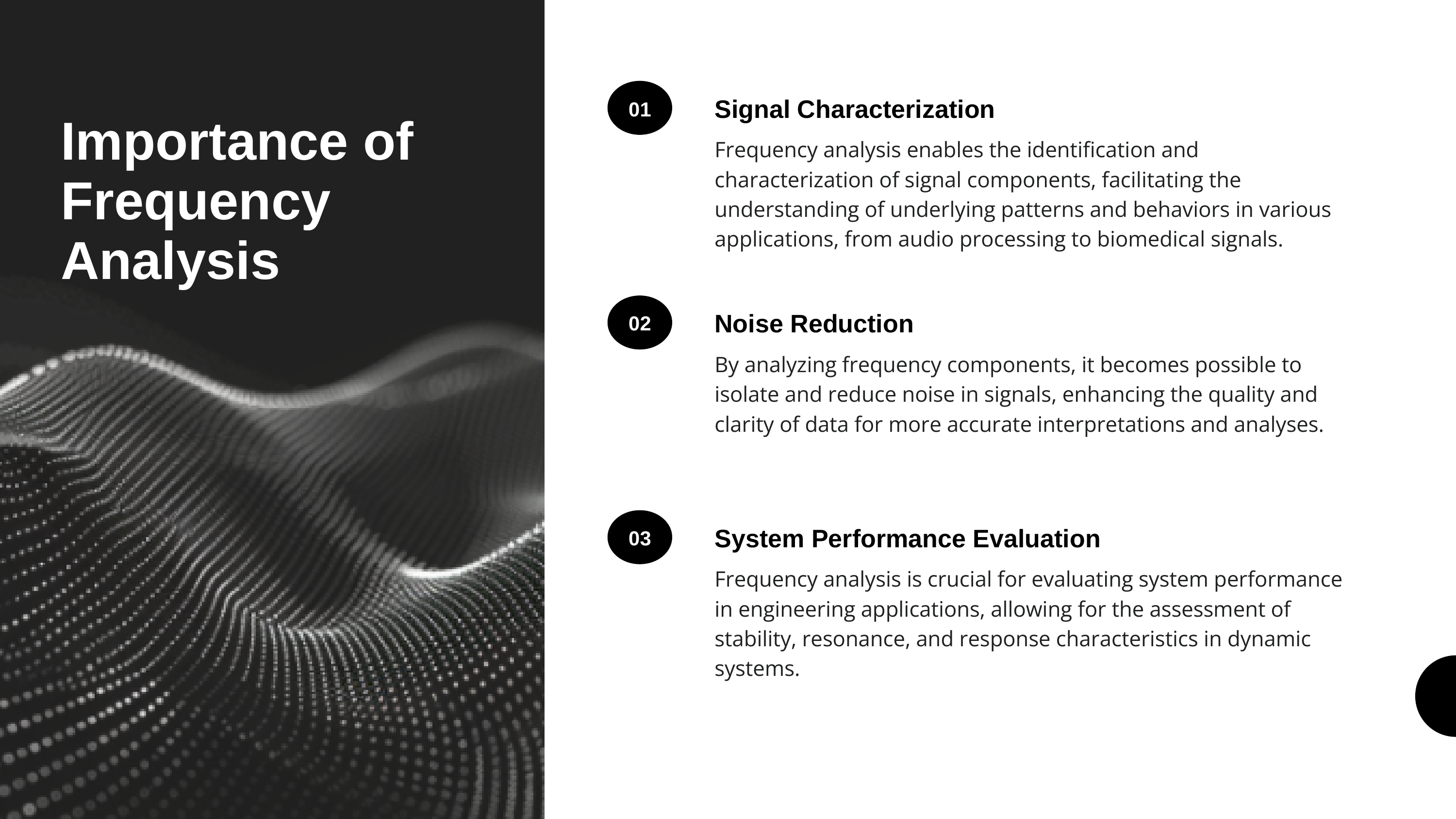

01
Signal Characterization

Importance of Frequency Analysis
Frequency analysis enables the identification and characterization of signal components, facilitating the understanding of underlying patterns and behaviors in various applications, from audio processing to biomedical signals.

Noise Reduction
02
By analyzing frequency components, it becomes possible to isolate and reduce noise in signals, enhancing the quality and clarity of data for more accurate interpretations and analyses.

System Performance Evaluation
03
Frequency analysis is crucial for evaluating system performance in engineering applications, allowing for the assessment of stability, resonance, and response characteristics in dynamic systems.